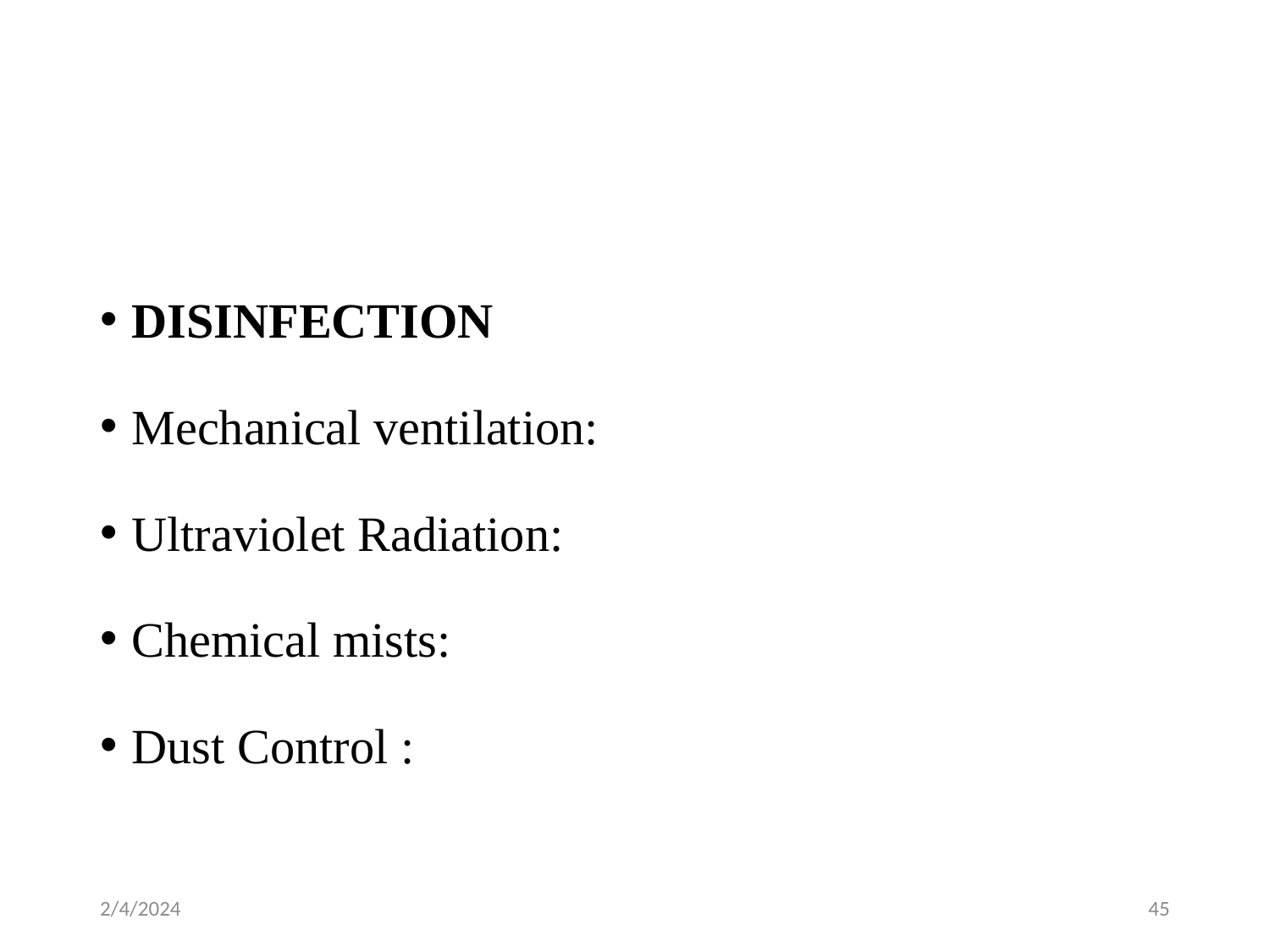

#
DISINFECTION
Mechanical ventilation:
Ultraviolet Radiation:
Chemical mists:
Dust Control :

2/4/2024
45